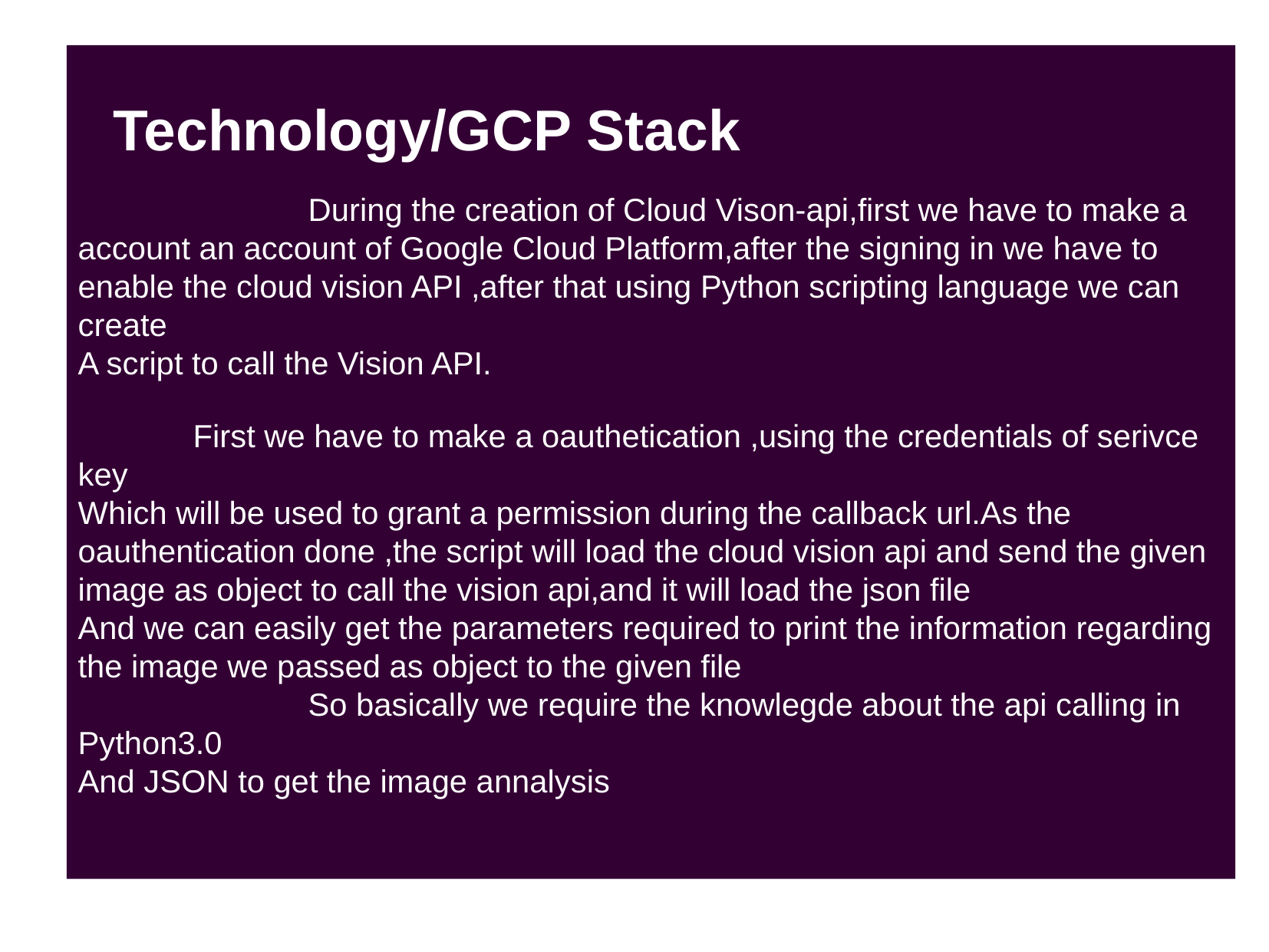

During the creation of Cloud Vison-api,first we have to make a account an account of Google Cloud Platform,after the signing in we have to enable the cloud vision API ,after that using Python scripting language we can create
A script to call the Vision API.

	First we have to make a oauthetication ,using the credentials of serivce key
Which will be used to grant a permission during the callback url.As the oauthentication done ,the script will load the cloud vision api and send the given image as object to call the vision api,and it will load the json file
And we can easily get the parameters required to print the information regarding the image we passed as object to the given file
		So basically we require the knowlegde about the api calling in Python3.0
And JSON to get the image annalysis

Technology/GCP Stack